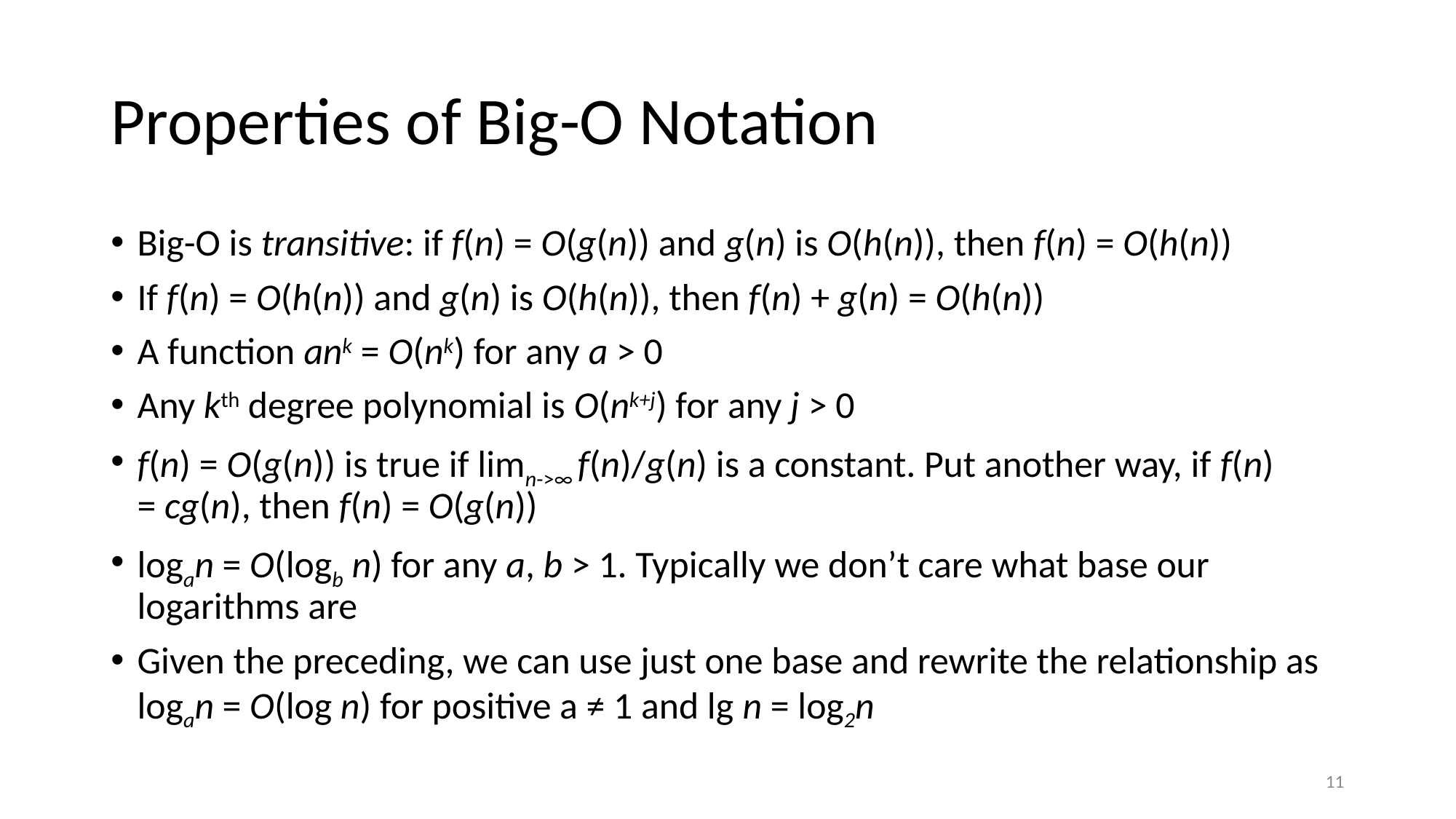

# Properties of Big-O Notation
Big-O is transitive: if f(n) = O(g(n)) and g(n) is O(h(n)), then f(n) = O(h(n))
If f(n) = O(h(n)) and g(n) is O(h(n)), then f(n) + g(n) = O(h(n))
A function ank = O(nk) for any a > 0
Any kth degree polynomial is O(nk+j) for any j > 0
f(n) = O(g(n)) is true if limn->∞ f(n)/g(n) is a constant. Put another way, if f(n) = cg(n), then f(n) = O(g(n))
logan = O(logb n) for any a, b > 1. Typically we don’t care what base our logarithms are
Given the preceding, we can use just one base and rewrite the relationship as logan = O(log n) for positive a ≠ 1 and lg n = log2n
11